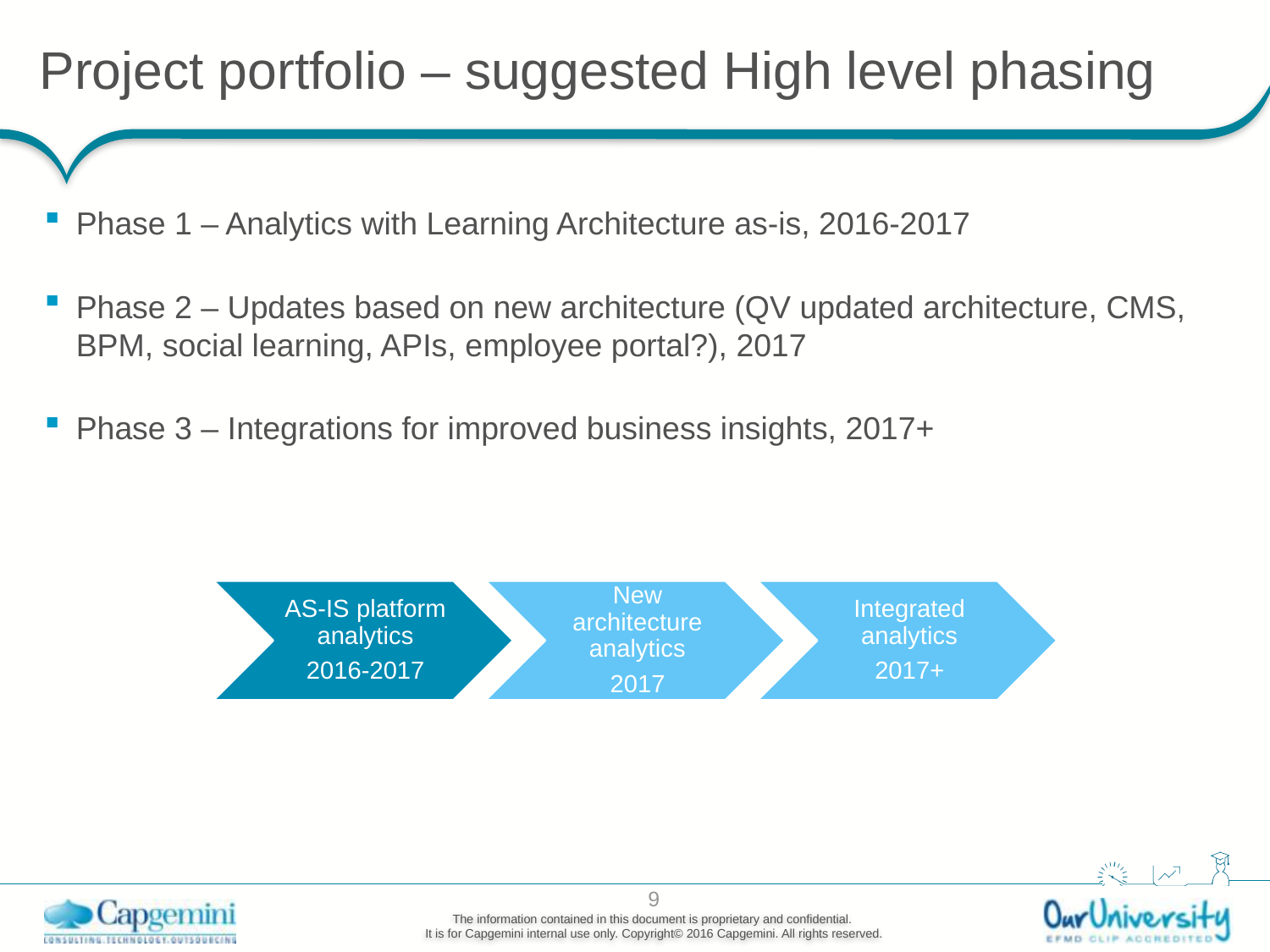

# Project portfolio – suggested High level phasing
Phase 1 – Analytics with Learning Architecture as-is, 2016-2017

Phase 2 – Updates based on new architecture (QV updated architecture, CMS, BPM, social learning, APIs, employee portal?), 2017

Phase 3 – Integrations for improved business insights, 2017+

AS-IS platform analytics
2016-2017
New architecture analytics
2017
Integrated analytics
2017+